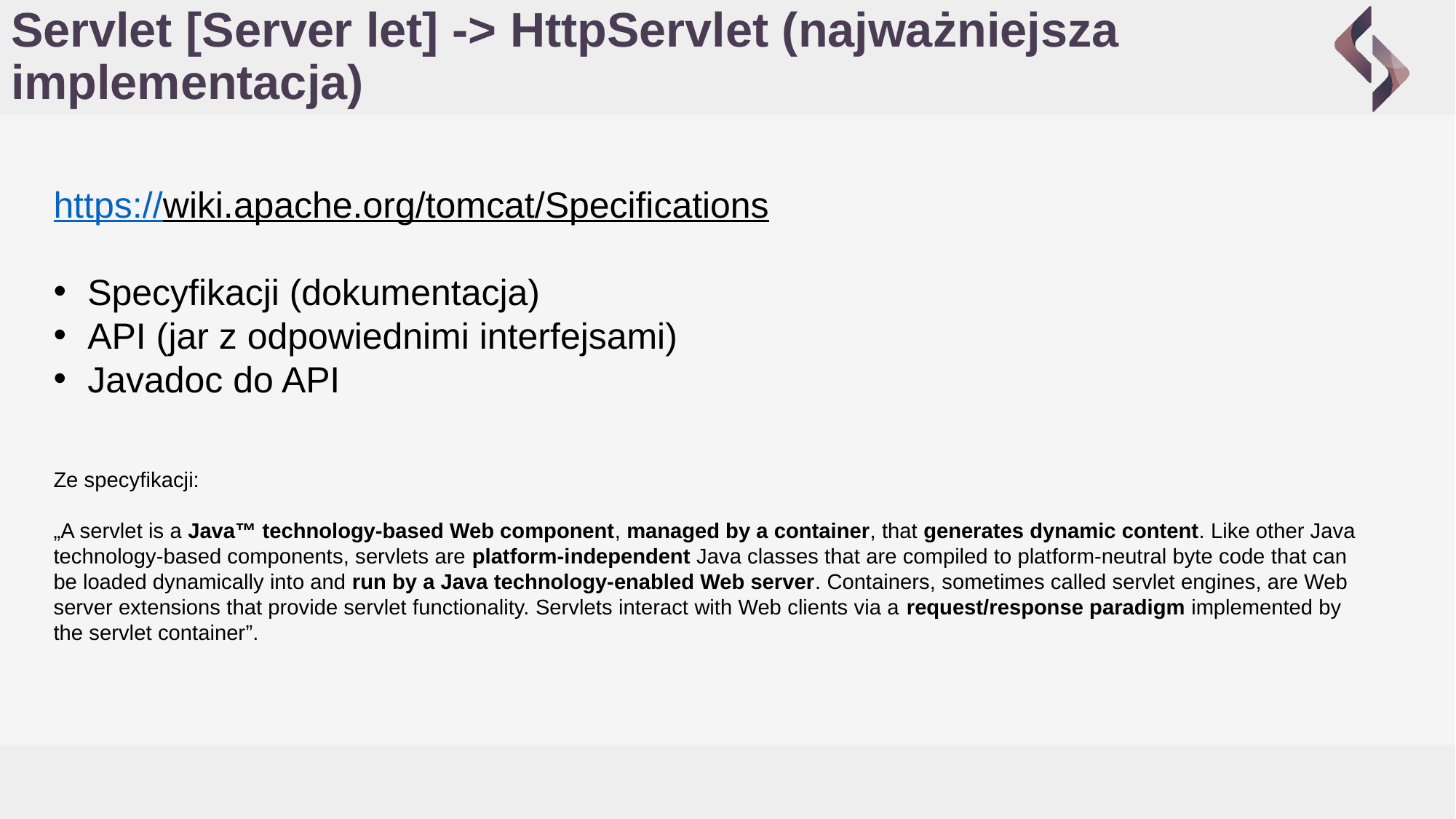

# Servlet [Server let] -> HttpServlet (najważniejsza implementacja)
https://wiki.apache.org/tomcat/Specifications

Specyfikacji (dokumentacja)
API (jar z odpowiednimi interfejsami)
Javadoc do API
Ze specyfikacji:

„A servlet is a Java™ technology-based Web component, managed by a container, that generates dynamic content. Like other Java technology-based components, servlets are platform-independent Java classes that are compiled to platform-neutral byte code that can be loaded dynamically into and run by a Java technology-enabled Web server. Containers, sometimes called servlet engines, are Web server extensions that provide servlet functionality. Servlets interact with Web clients via a request/response paradigm implemented by the servlet container”.